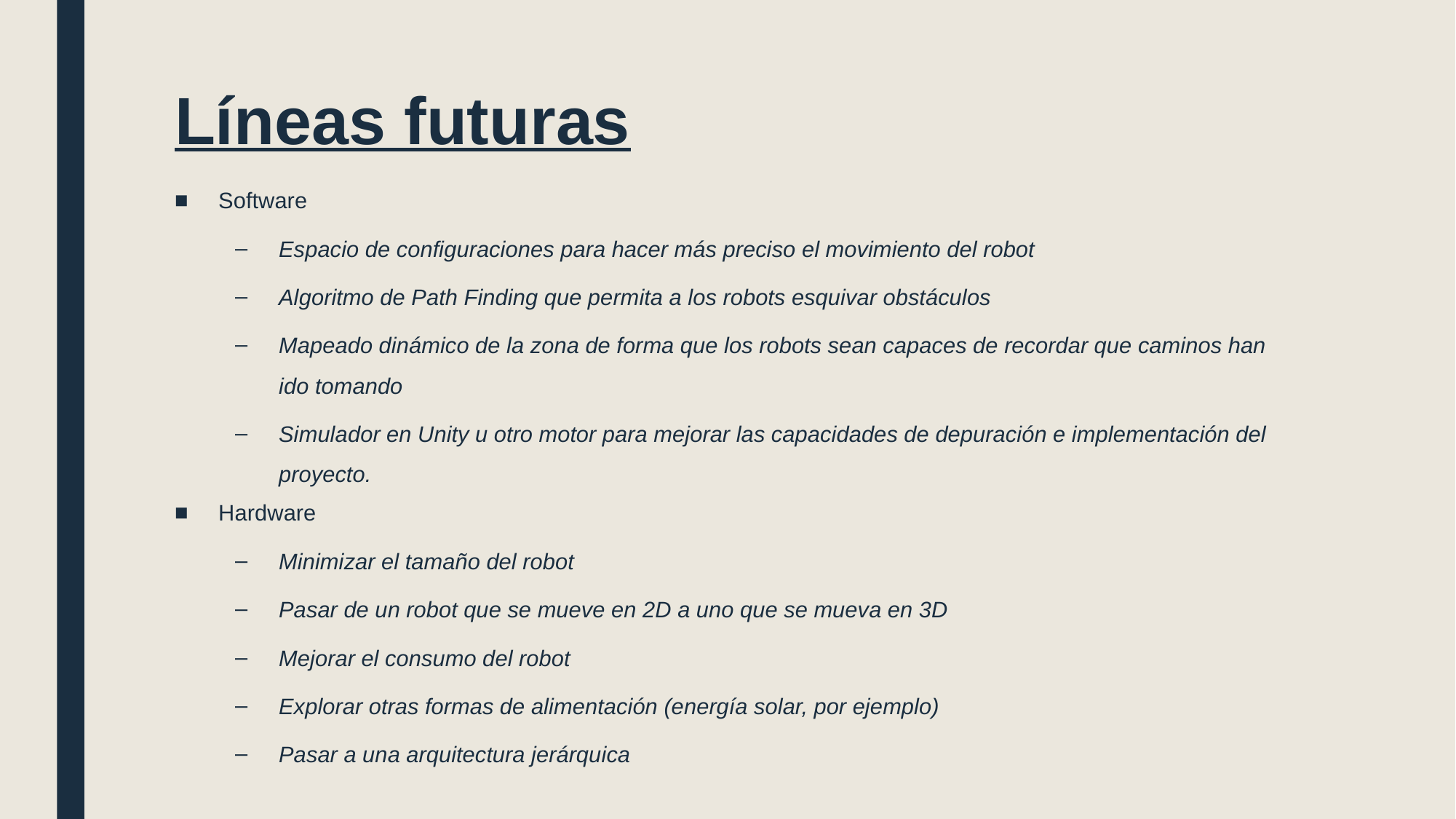

# Líneas futuras
Software
Espacio de configuraciones para hacer más preciso el movimiento del robot
Algoritmo de Path Finding que permita a los robots esquivar obstáculos
Mapeado dinámico de la zona de forma que los robots sean capaces de recordar que caminos han ido tomando
Simulador en Unity u otro motor para mejorar las capacidades de depuración e implementación del proyecto.
Hardware
Minimizar el tamaño del robot
Pasar de un robot que se mueve en 2D a uno que se mueva en 3D
Mejorar el consumo del robot
Explorar otras formas de alimentación (energía solar, por ejemplo)
Pasar a una arquitectura jerárquica